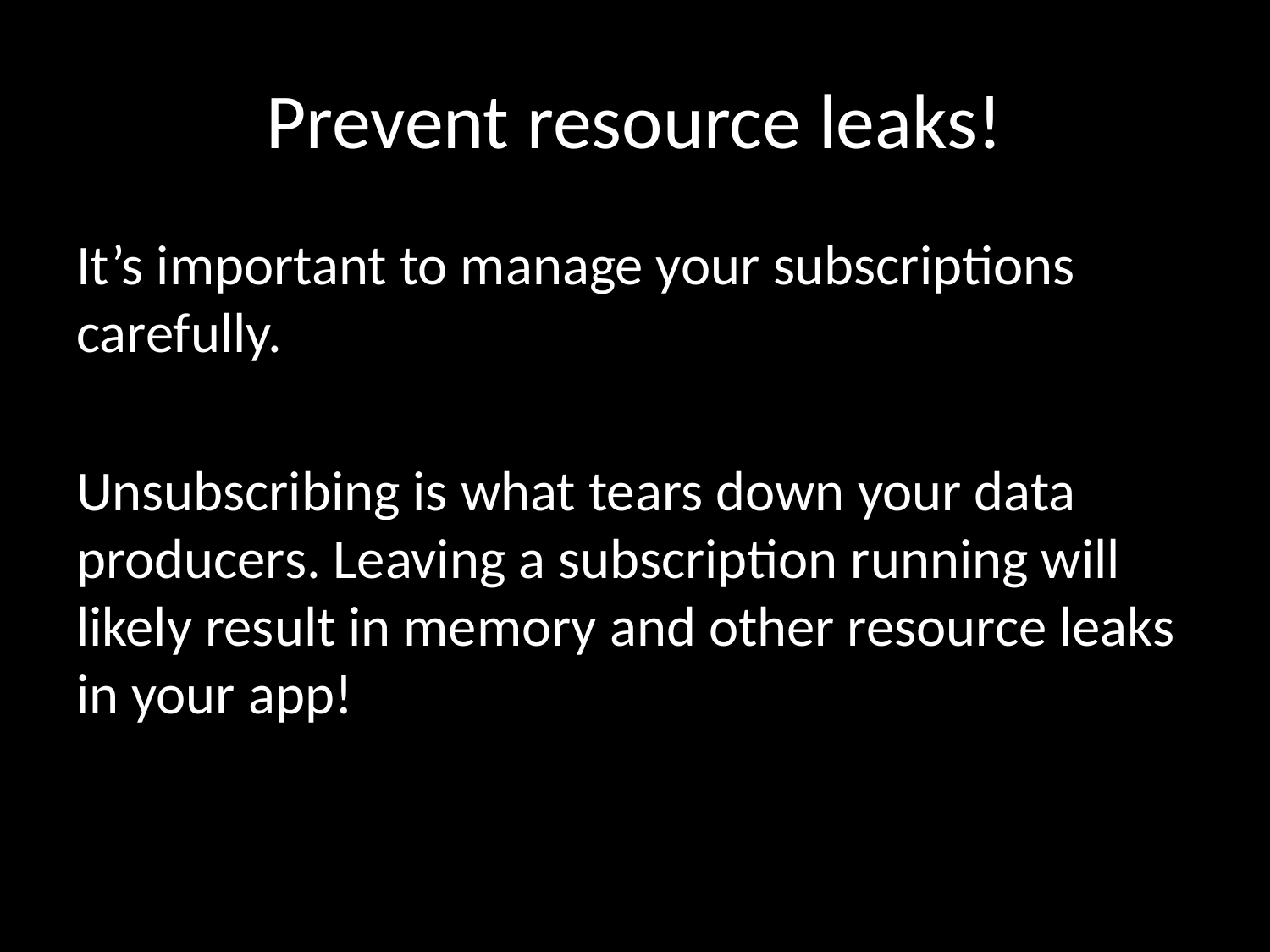

# Prevent resource leaks!
It’s important to manage your subscriptions carefully.

Unsubscribing is what tears down your data producers. Leaving a subscription running will likely result in memory and other resource leaks in your app!